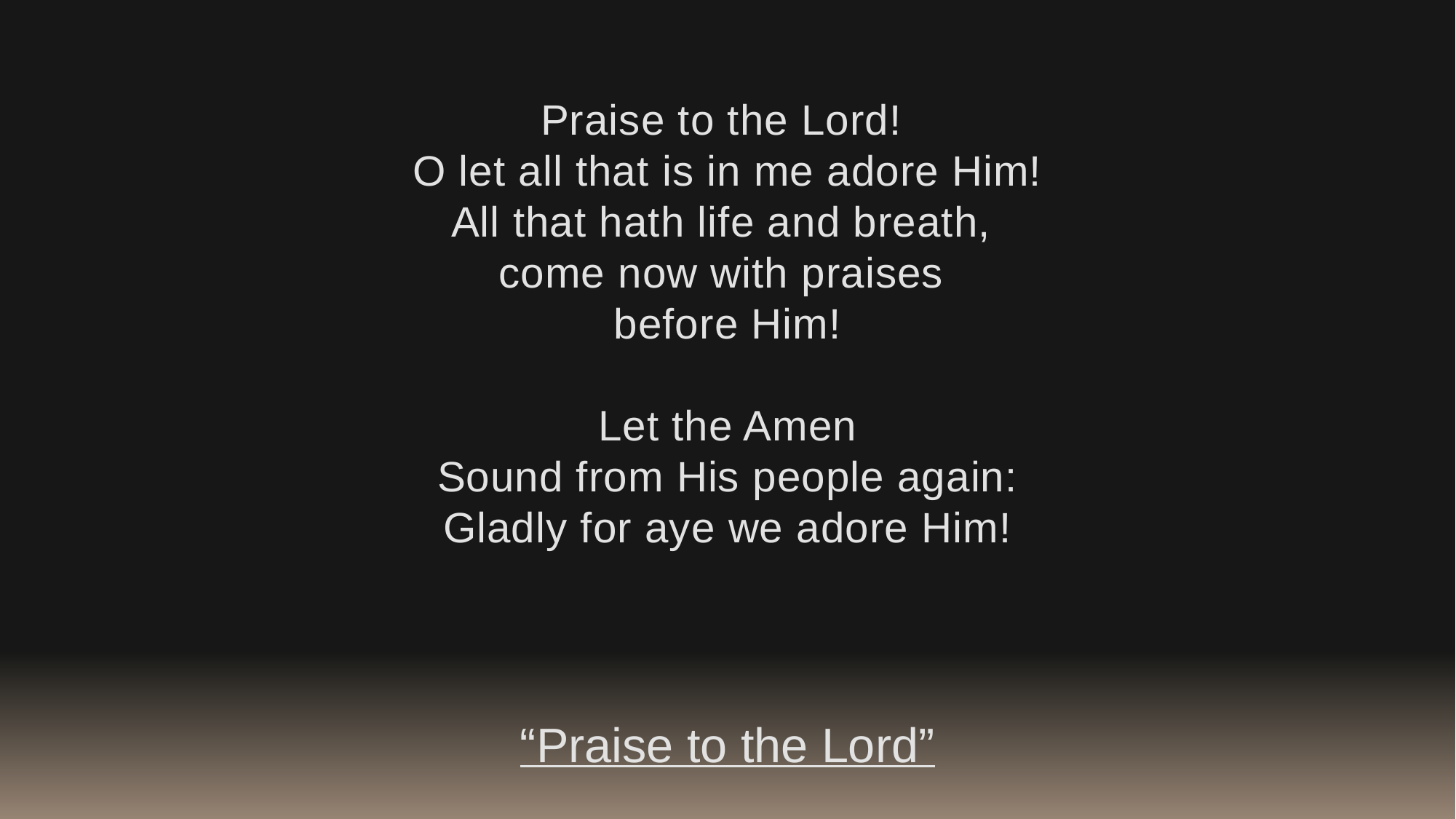

Praise to the Lord!
O let all that is in me adore Him!
All that hath life and breath,
come now with praises
before Him!

Let the Amen
Sound from His people again:
Gladly for aye we adore Him!

“Praise to the Lord”